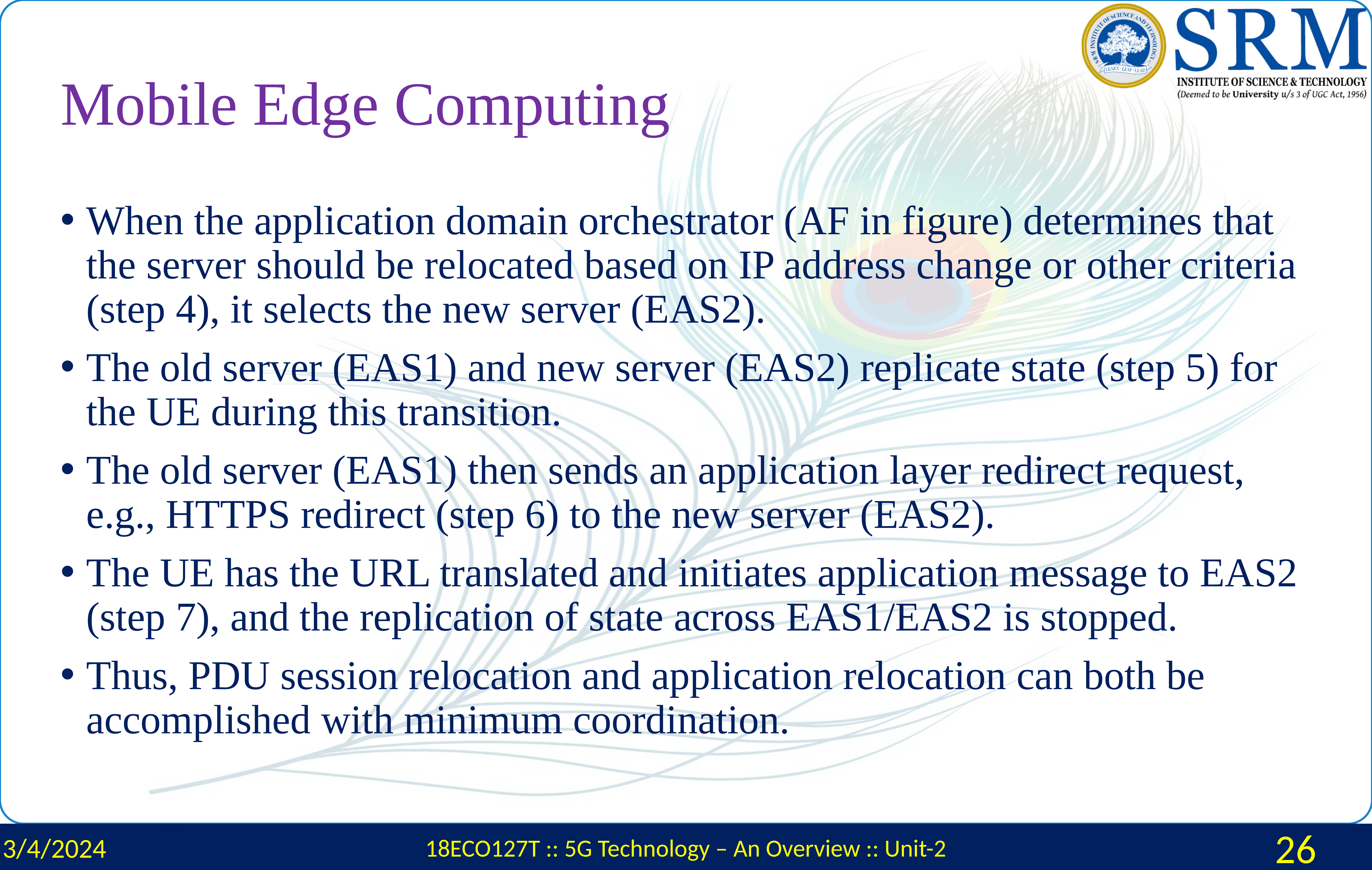

# Mobile Edge Computing
When the application domain orchestrator (AF in figure) determines that the server should be relocated based on IP address change or other criteria (step 4), it selects the new server (EAS2).
The old server (EAS1) and new server (EAS2) replicate state (step 5) for the UE during this transition.
The old server (EAS1) then sends an application layer redirect request, e.g., HTTPS redirect (step 6) to the new server (EAS2).
The UE has the URL translated and initiates application message to EAS2 (step 7), and the replication of state across EAS1/EAS2 is stopped.
Thus, PDU session relocation and application relocation can both be accomplished with minimum coordination.
3/4/2024
18ECO127T :: 5G Technology – An Overview :: Unit-2
26